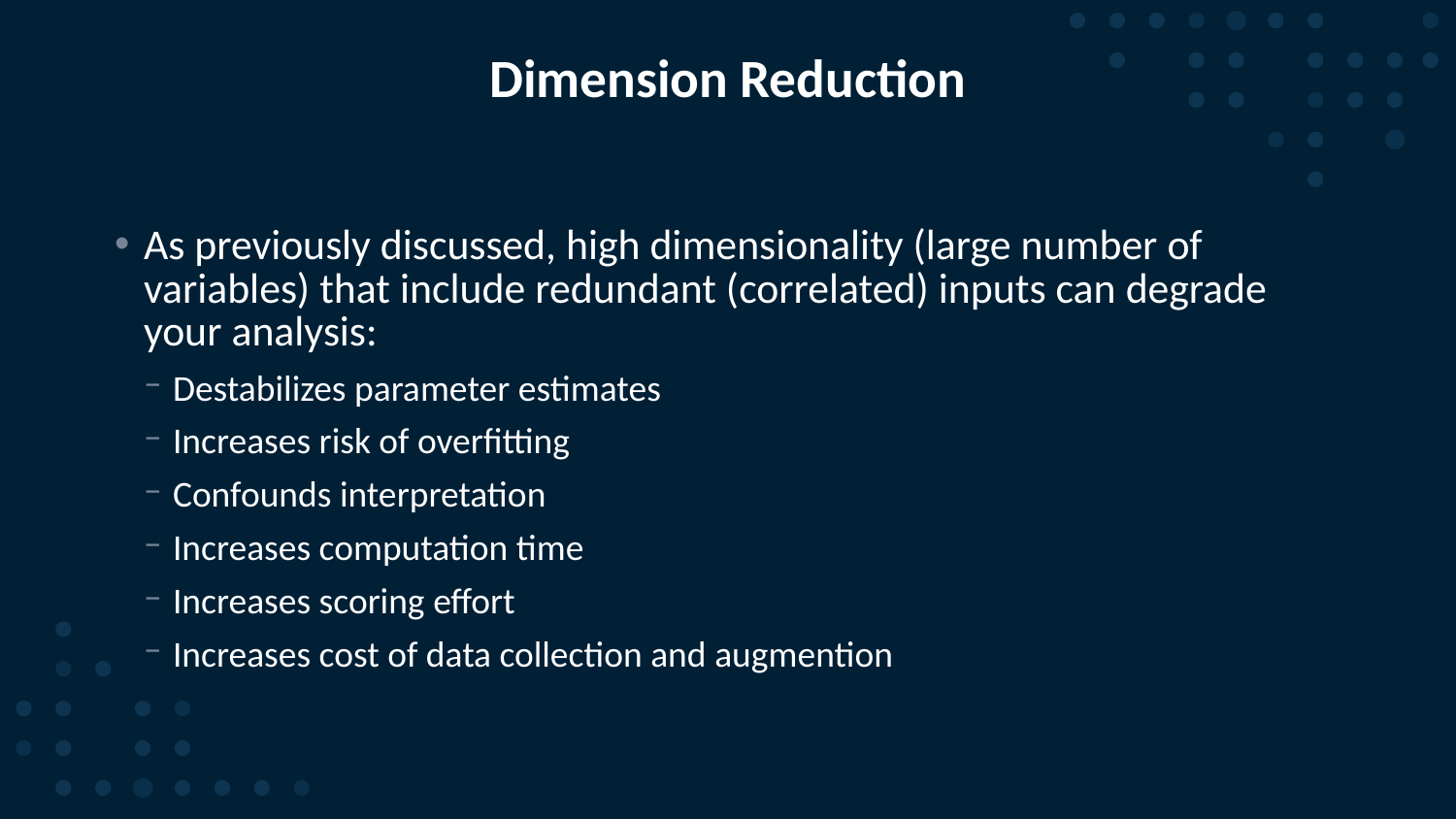

# Dimension Reduction

As previously discussed, high dimensionality (large number of variables) that include redundant (correlated) inputs can degrade your analysis:
Destabilizes parameter estimates
Increases risk of overfitting
Confounds interpretation
Increases computation time
Increases scoring effort
Increases cost of data collection and augmention